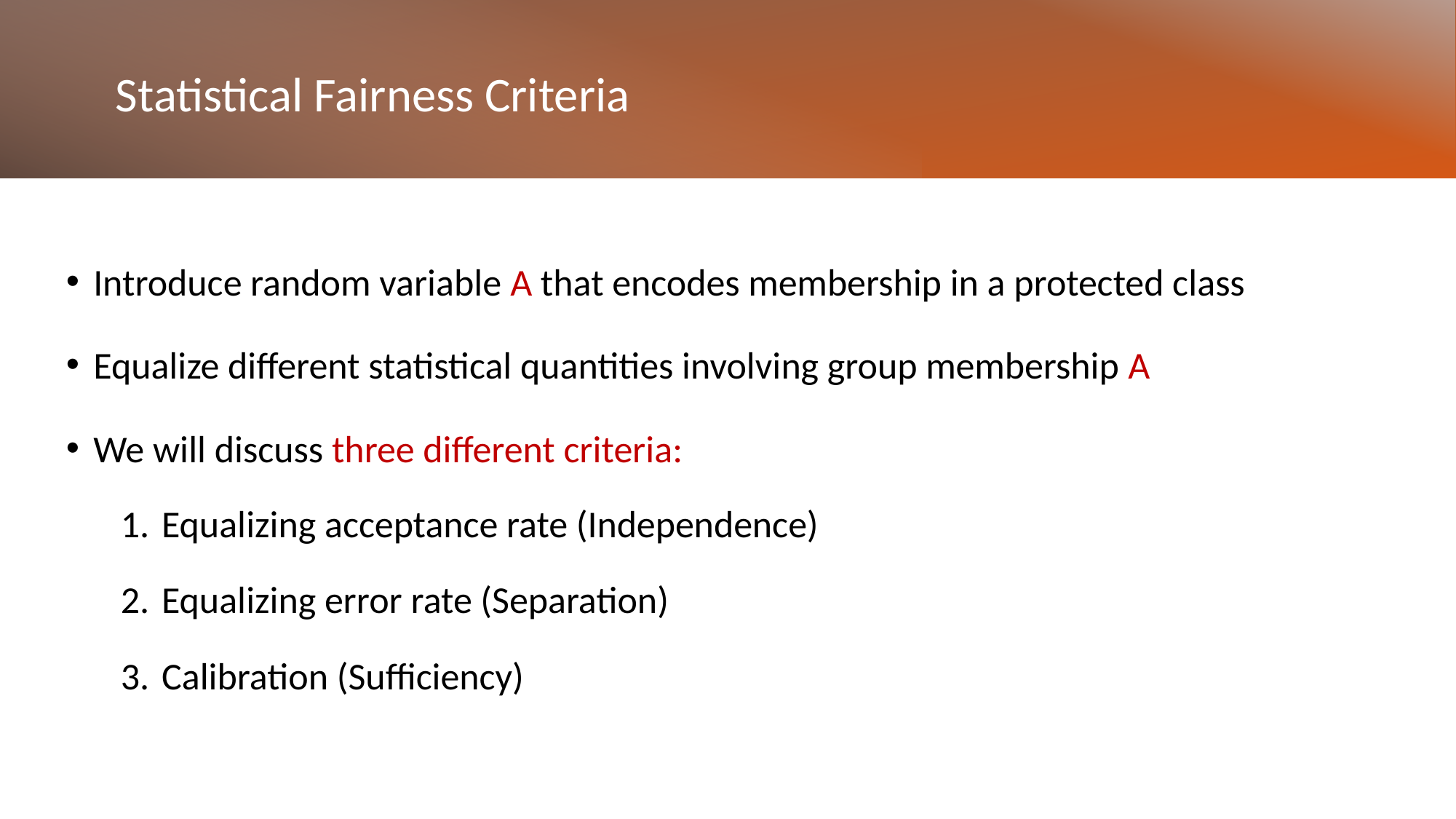

# Statistical Fairness Criteria
Introduce random variable A that encodes membership in a protected class
Equalize different statistical quantities involving group membership A
We will discuss three different criteria:
Equalizing acceptance rate (Independence)
Equalizing error rate (Separation)
Calibration (Sufficiency)